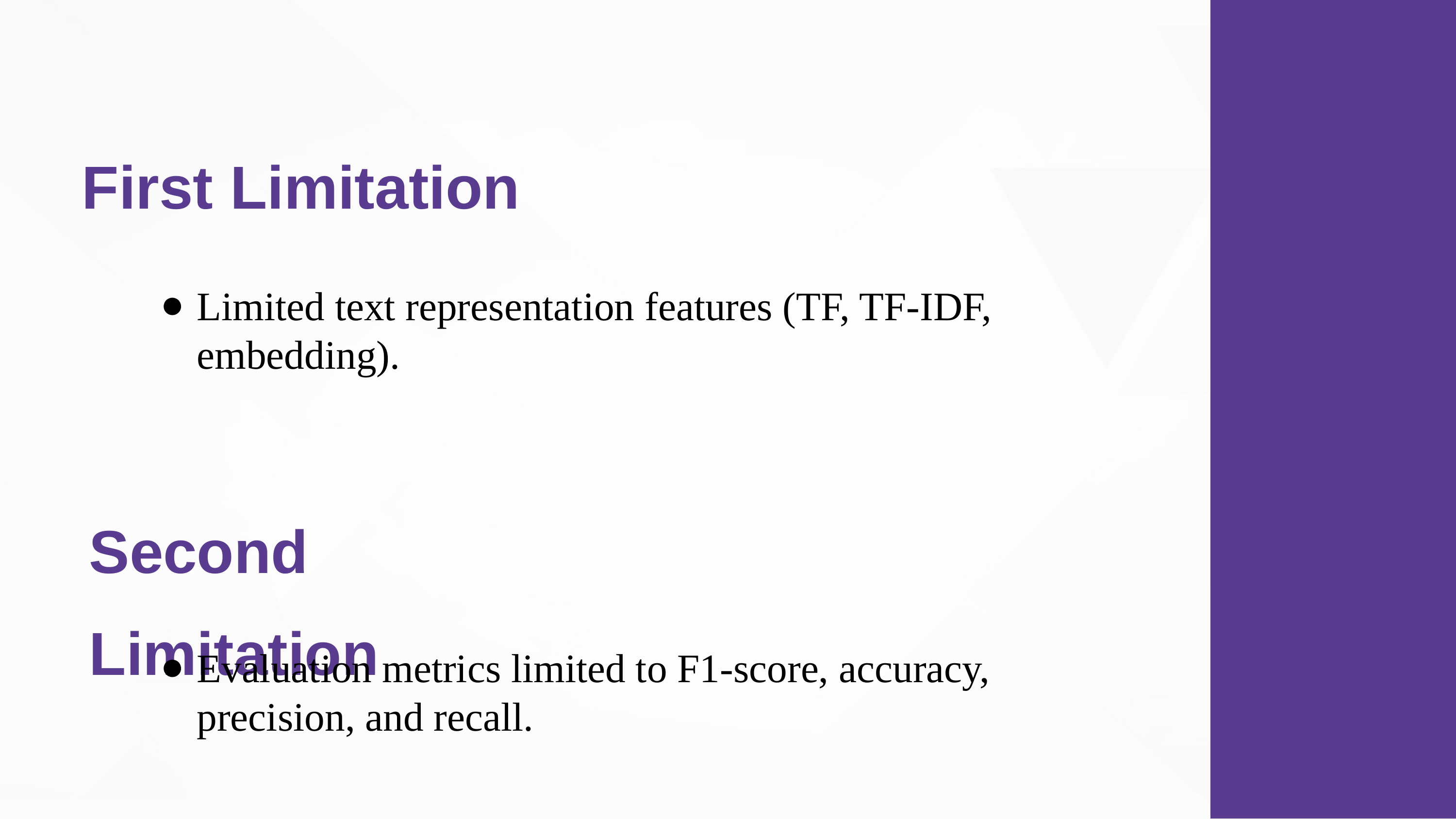

First Limitation
Limited text representation features (TF, TF-IDF, embedding).

Second Limitation
Evaluation metrics limited to F1-score, accuracy, precision, and recall.